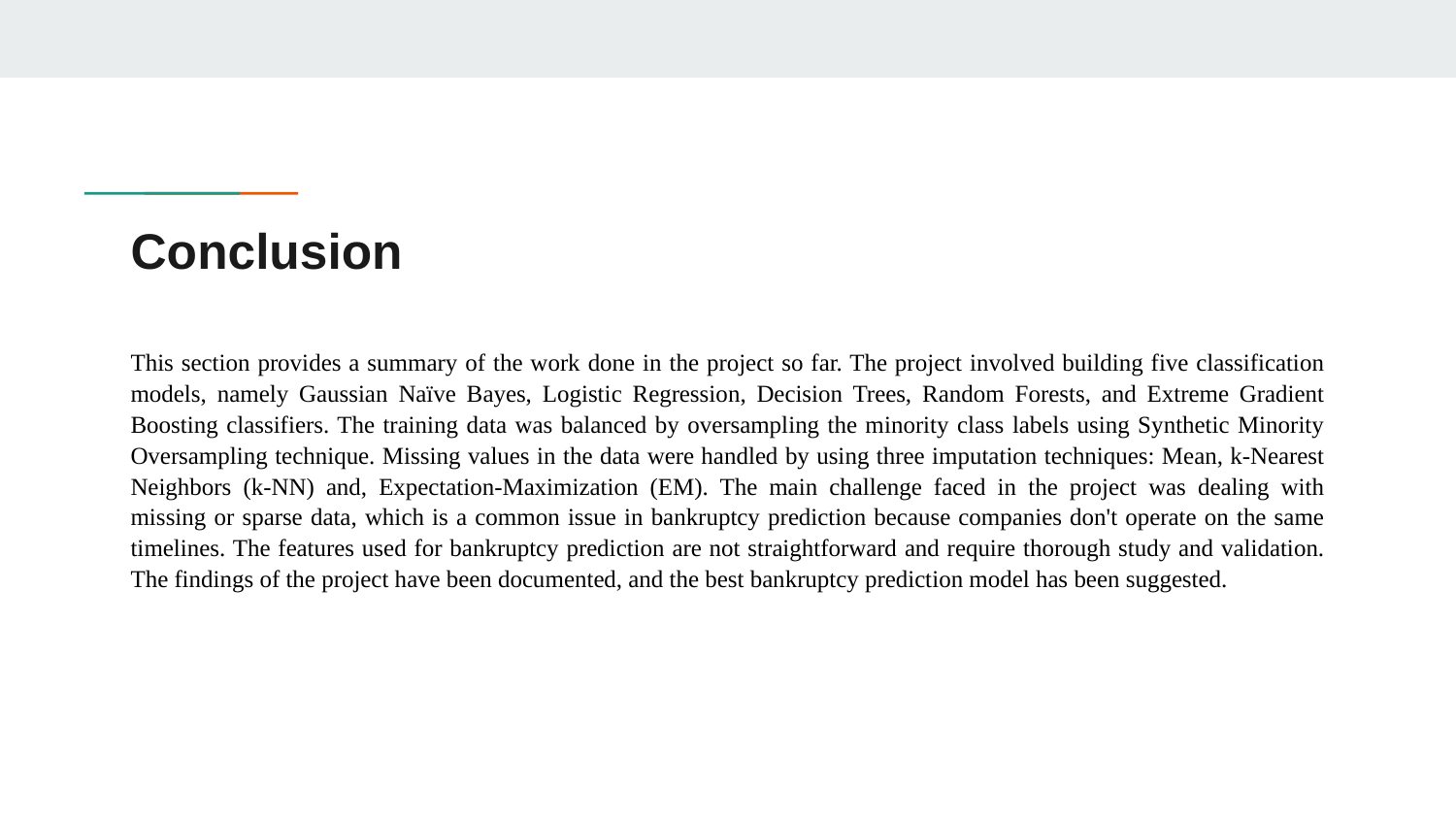

# Conclusion
This section provides a summary of the work done in the project so far. The project involved building five classification models, namely Gaussian Naïve Bayes, Logistic Regression, Decision Trees, Random Forests, and Extreme Gradient Boosting classifiers. The training data was balanced by oversampling the minority class labels using Synthetic Minority Oversampling technique. Missing values in the data were handled by using three imputation techniques: Mean, k-Nearest Neighbors (k-NN) and, Expectation-Maximization (EM). The main challenge faced in the project was dealing with missing or sparse data, which is a common issue in bankruptcy prediction because companies don't operate on the same timelines. The features used for bankruptcy prediction are not straightforward and require thorough study and validation. The findings of the project have been documented, and the best bankruptcy prediction model has been suggested.